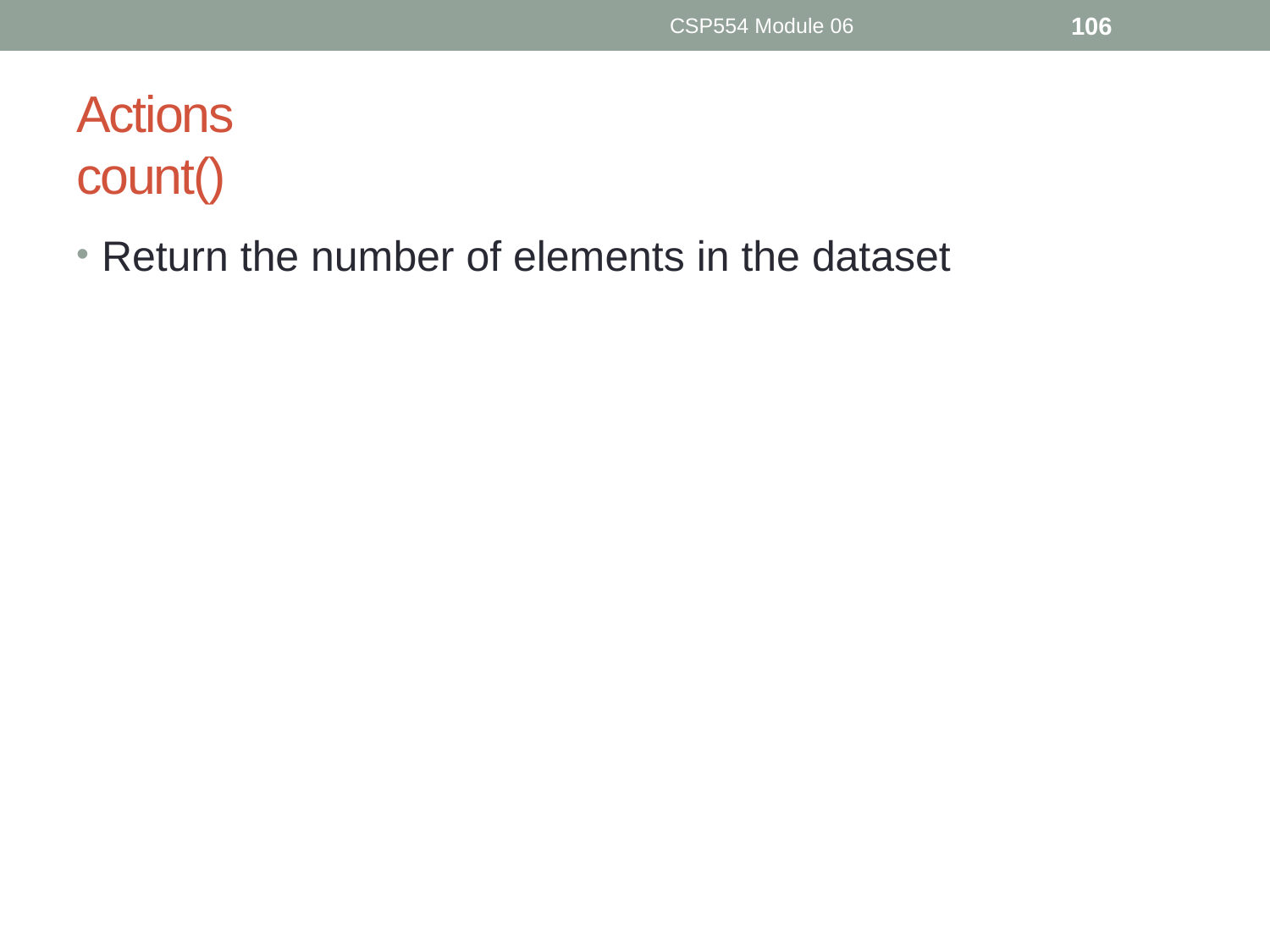

CSP554 Module 06
106
# Actions count()
Return the number of elements in the dataset